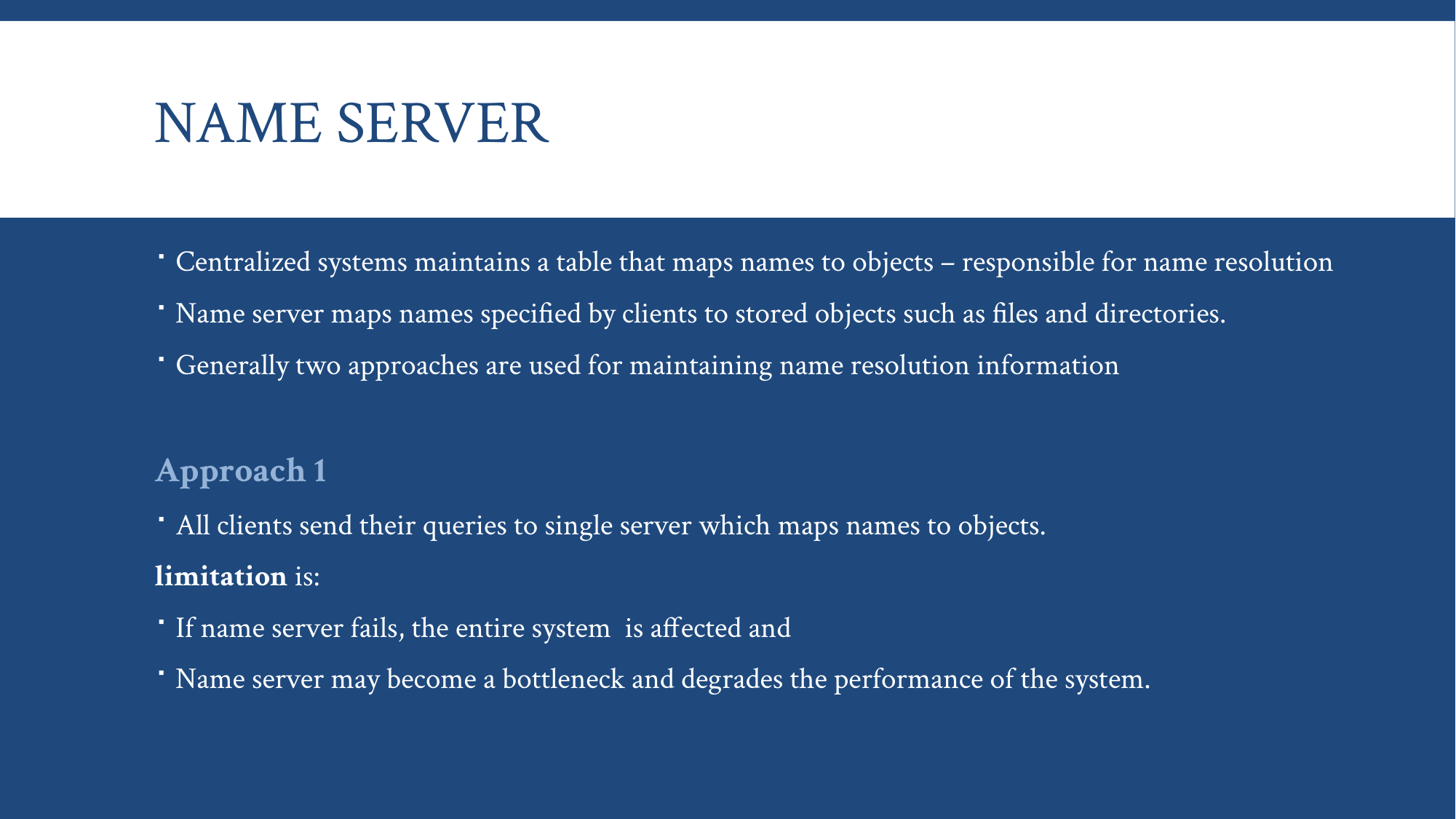

# Name Server
Centralized systems maintains a table that maps names to objects – responsible for name resolution
Name server maps names specified by clients to stored objects such as files and directories.
Generally two approaches are used for maintaining name resolution information

Approach 1
All clients send their queries to single server which maps names to objects.
limitation is:
If name server fails, the entire system  is affected and
Name server may become a bottleneck and degrades the performance of the system.